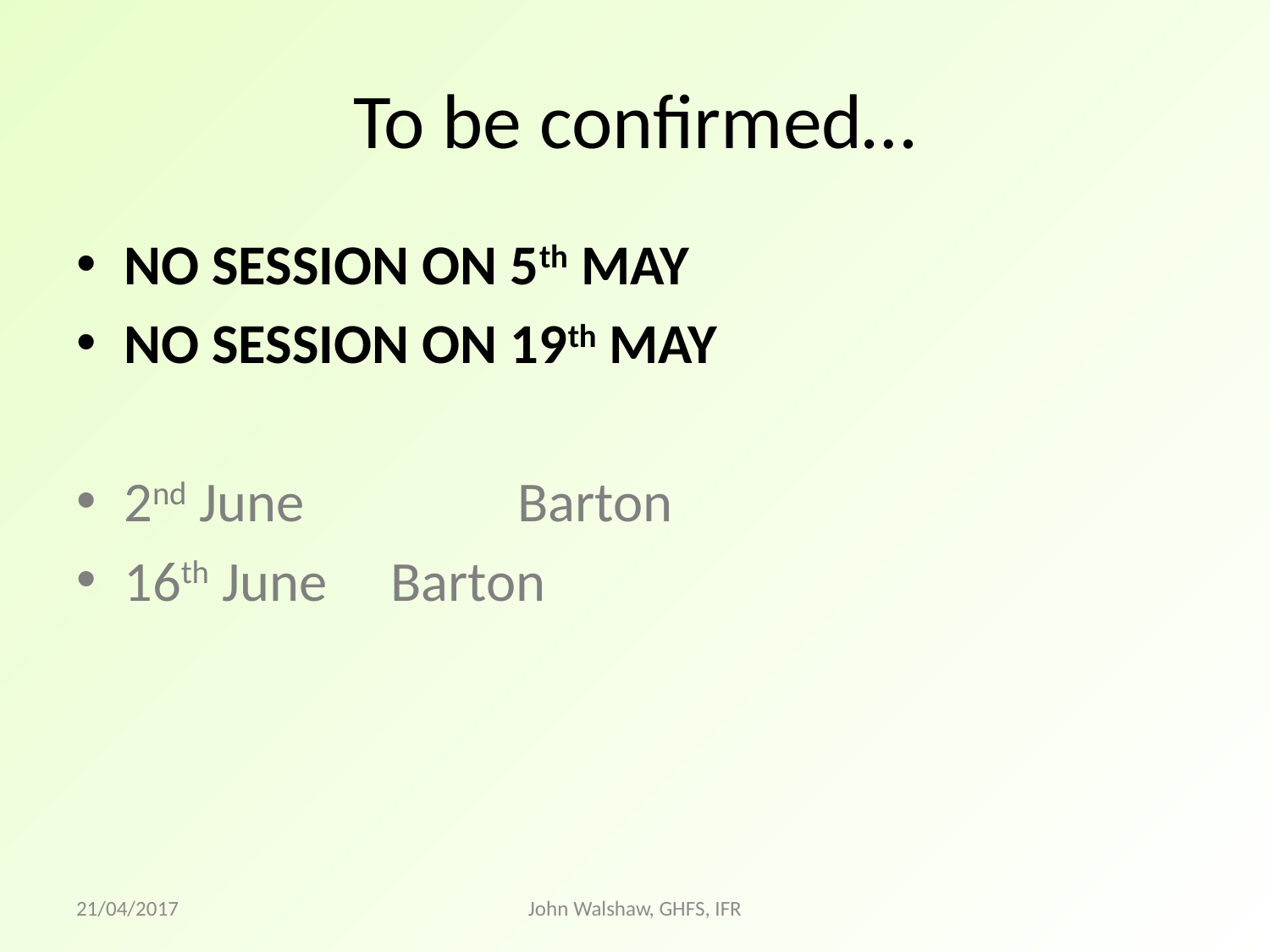

# To be confirmed…
NO SESSION ON 5th MAY
NO SESSION ON 19th MAY

2nd June		 Barton
16th June	 Barton

21/04/2017
John Walshaw, GHFS, IFR